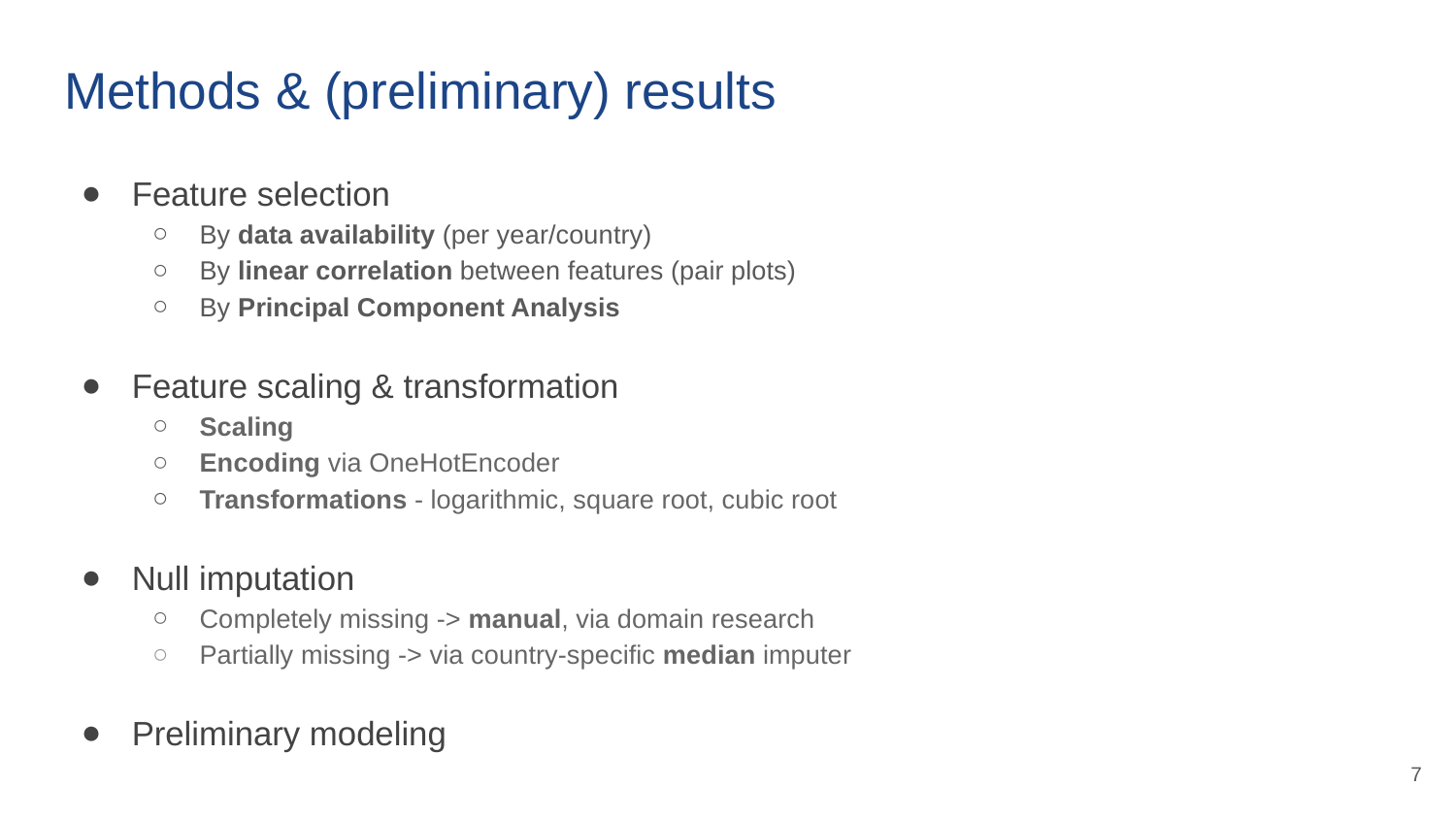

# Methods & (preliminary) results
Feature selection
By data availability (per year/country)
By linear correlation between features (pair plots)
By Principal Component Analysis
Feature scaling & transformation
Scaling
Encoding via OneHotEncoder
Transformations - logarithmic, square root, cubic root
Null imputation
Completely missing -> manual, via domain research
Partially missing -> via country-specific median imputer
Preliminary modeling
7